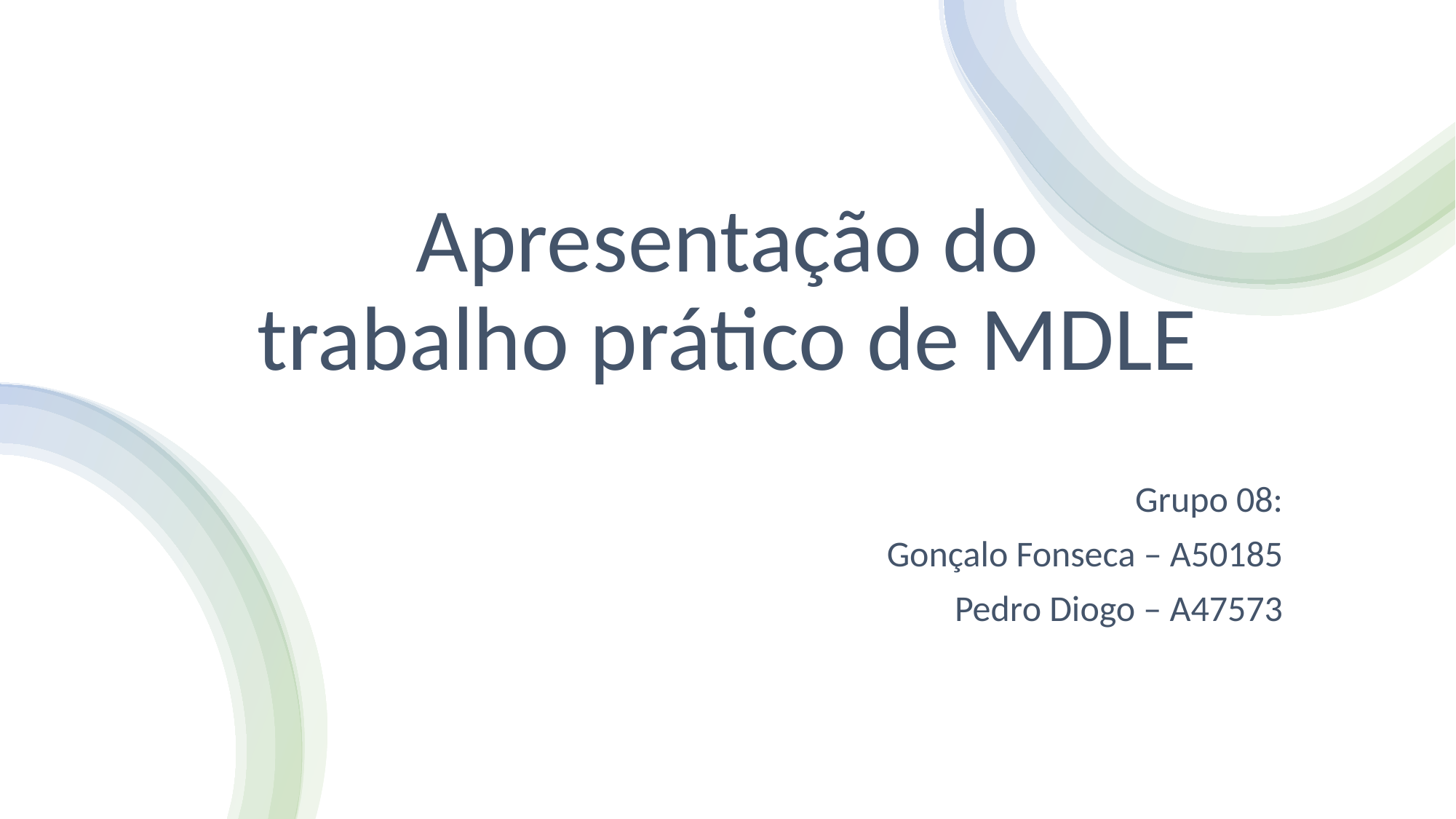

# Apresentação do trabalho prático de MDLE

Grupo 08:
Gonçalo Fonseca – A50185
Pedro Diogo – A47573